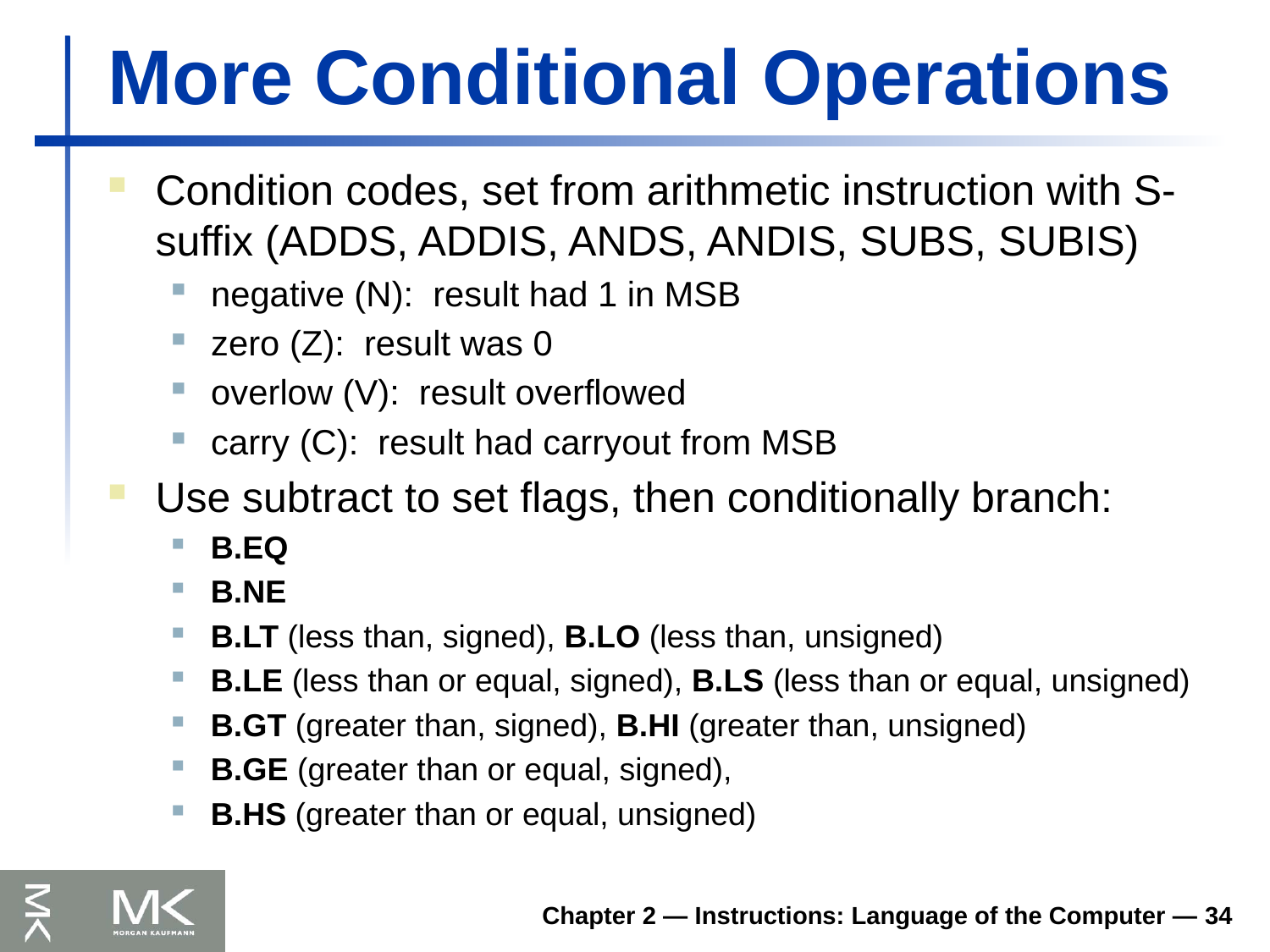

# More Conditional Operations
Condition codes, set from arithmetic instruction with S-suffix (ADDS, ADDIS, ANDS, ANDIS, SUBS, SUBIS)
negative (N):  result had 1 in MSB
zero (Z):  result was 0
overlow (V):  result overflowed
carry (C):  result had carryout from MSB
Use subtract to set flags, then conditionally branch:
B.EQ
B.NE
B.LT (less than, signed), B.LO (less than, unsigned)
B.LE (less than or equal, signed), B.LS (less than or equal, unsigned)
B.GT (greater than, signed), B.HI (greater than, unsigned)
B.GE (greater than or equal, signed),
B.HS (greater than or equal, unsigned)

Chapter 2 — Instructions: Language of the Computer — 34